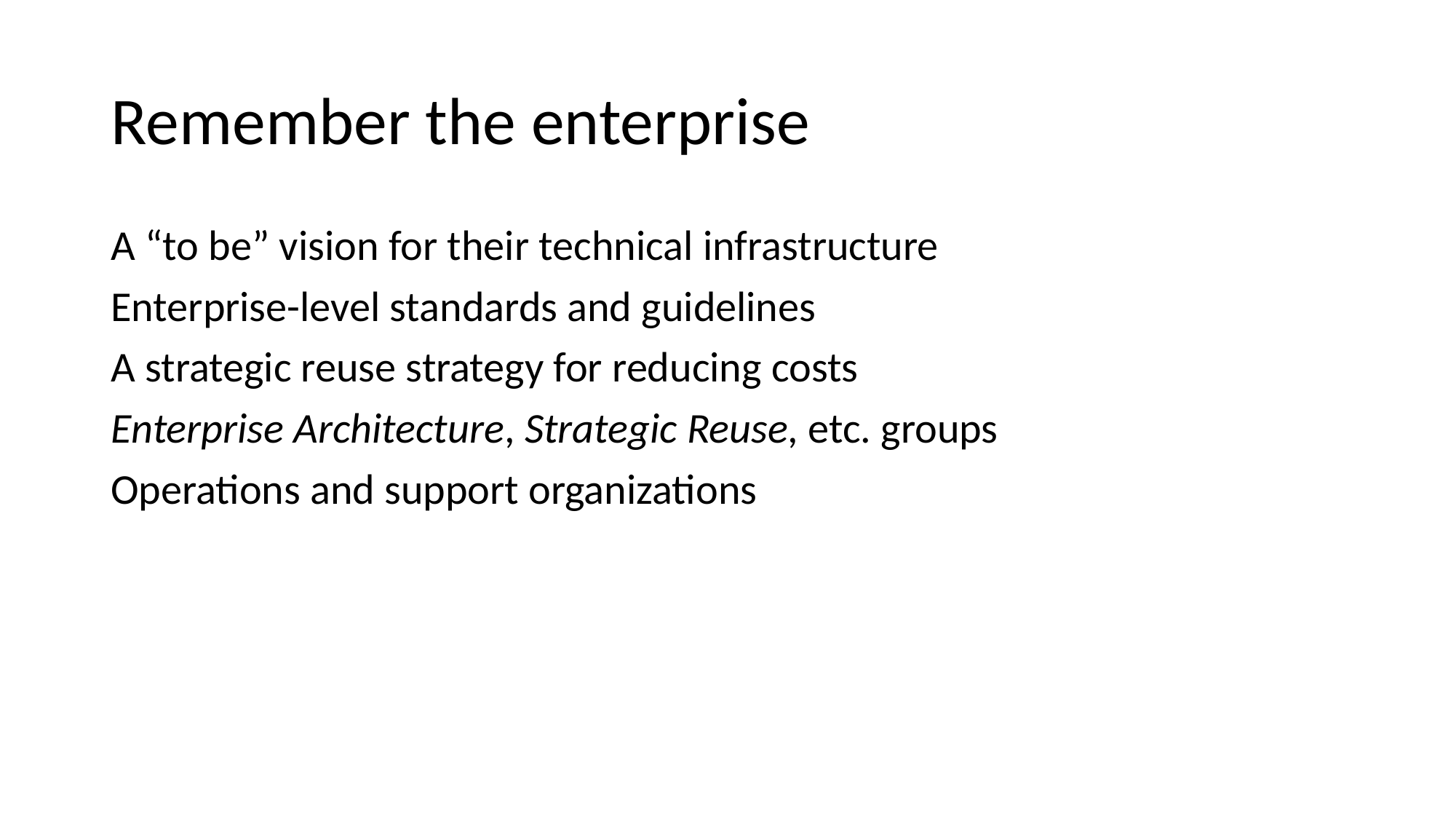

# Remember the enterprise
A “to be” vision for their technical infrastructure
Enterprise-level standards and guidelines
A strategic reuse strategy for reducing costs
Enterprise Architecture, Strategic Reuse, etc. groups
Operations and support organizations